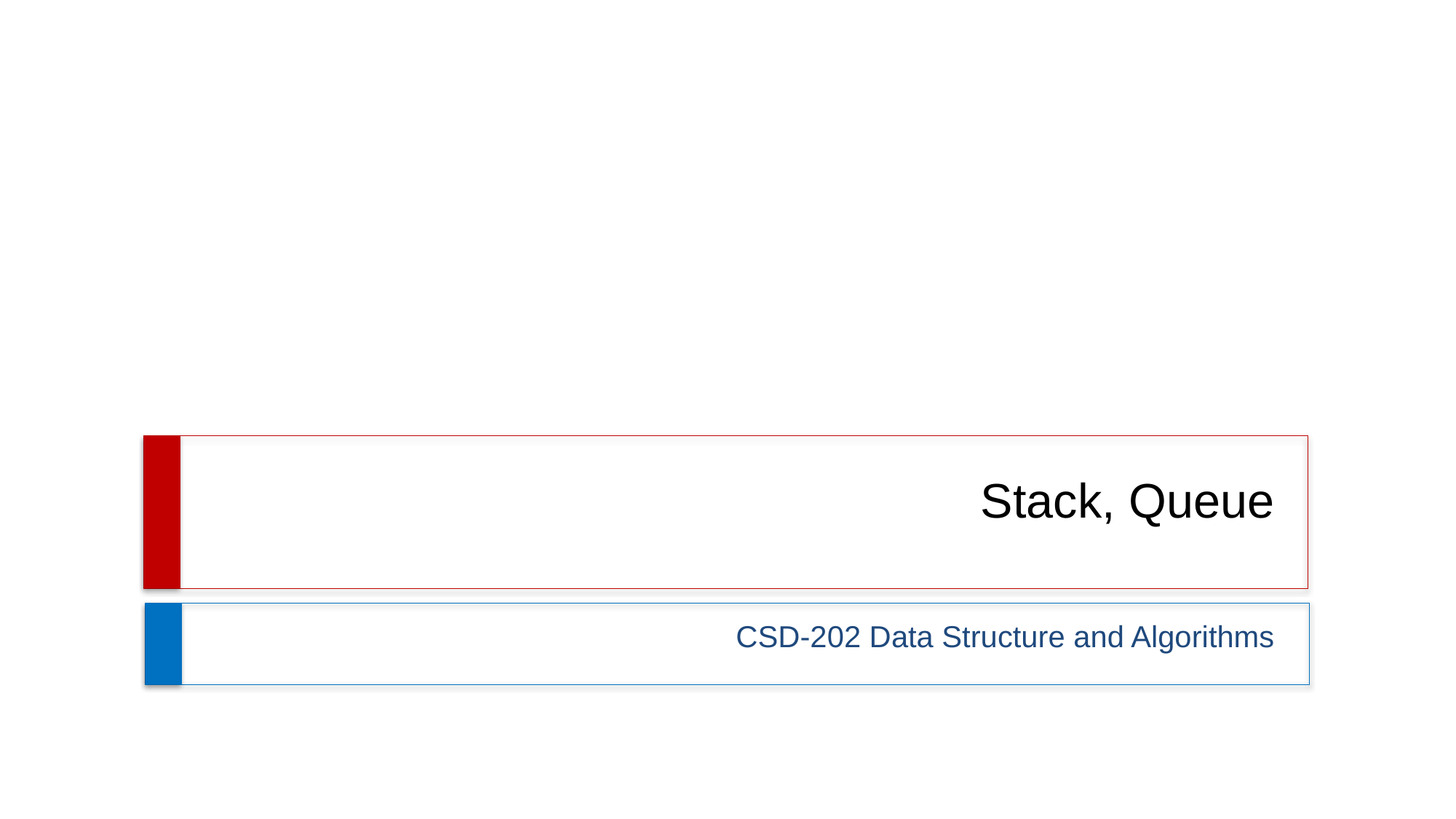

# Stack, Queue
CSD-202 Data Structure and Algorithms